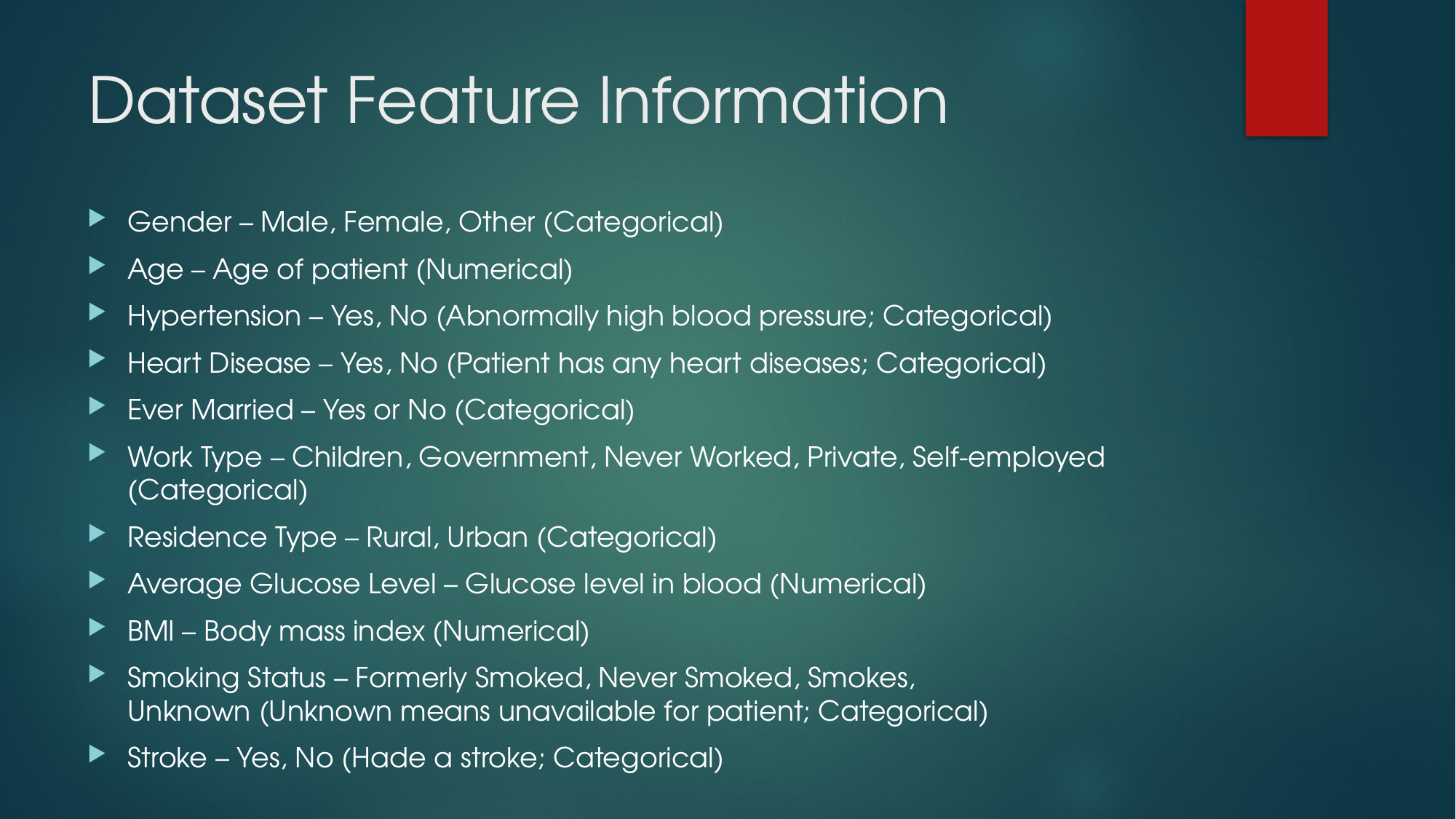

# Dataset Feature Information
Gender – Male, Female, Other (Categorical)
Age – Age of patient (Numerical)
Hypertension – Yes, No (Abnormally high blood pressure; Categorical)
Heart Disease – Yes, No (Patient has any heart diseases; Categorical)
Ever Married – Yes or No (Categorical)
Work Type – Children, Government, Never Worked, Private, Self-employed (Categorical)
Residence Type – Rural, Urban (Categorical)
Average Glucose Level – Glucose level in blood (Numerical)
BMI – Body mass index (Numerical)
Smoking Status – Formerly Smoked, Never Smoked, Smokes, Unknown (Unknown means unavailable for patient; Categorical)
Stroke – Yes, No (Hade a stroke; Categorical)